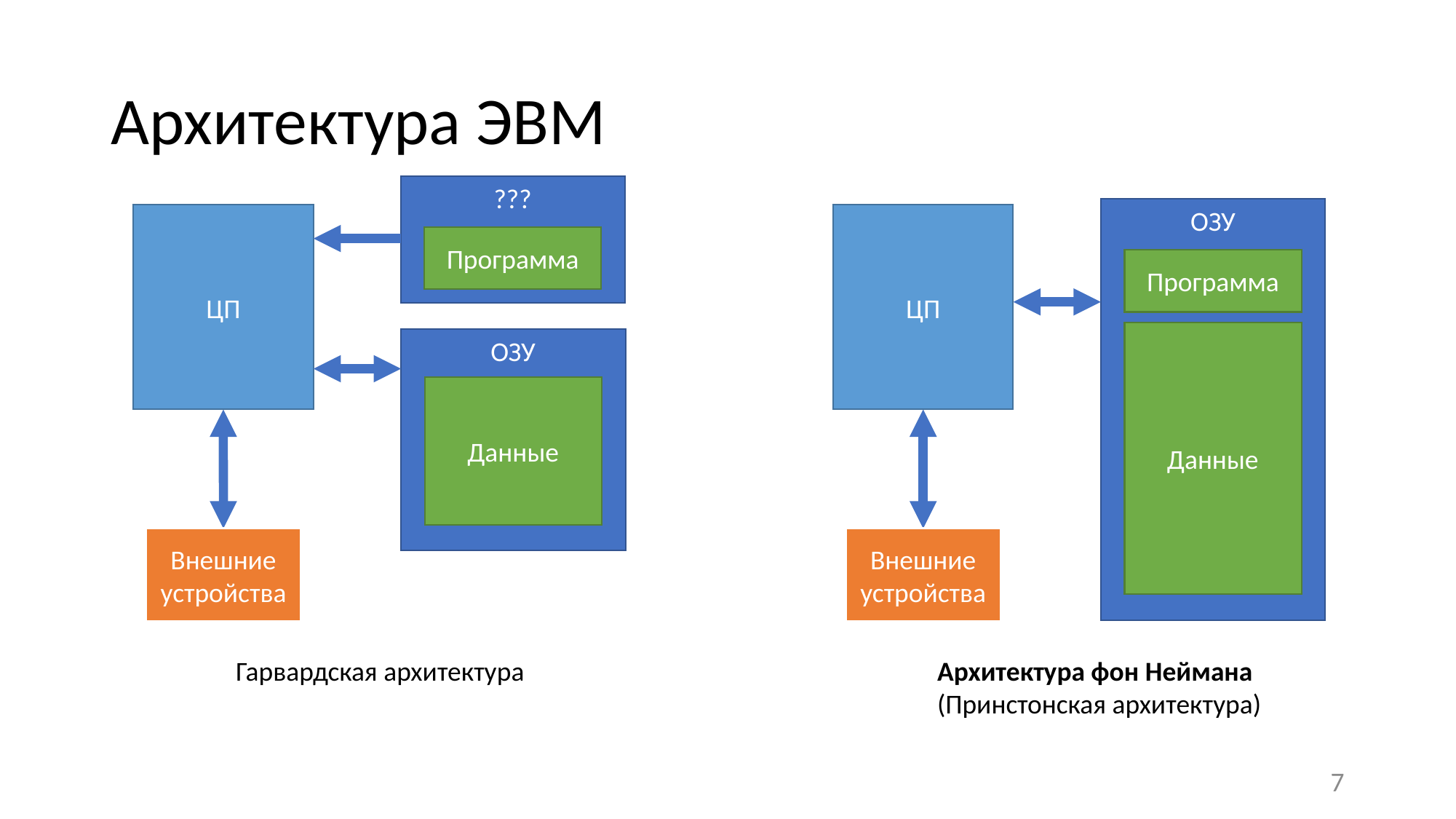

# Архитектура ЭВМ
???
ОЗУ
ЦП
ЦП
Программа
Программа
Данные
ОЗУ
Данные
Внешние устройства
Внешние устройства
Гарвардская архитектура
Архитектура фон Неймана
(Принстонская архитектура)
7